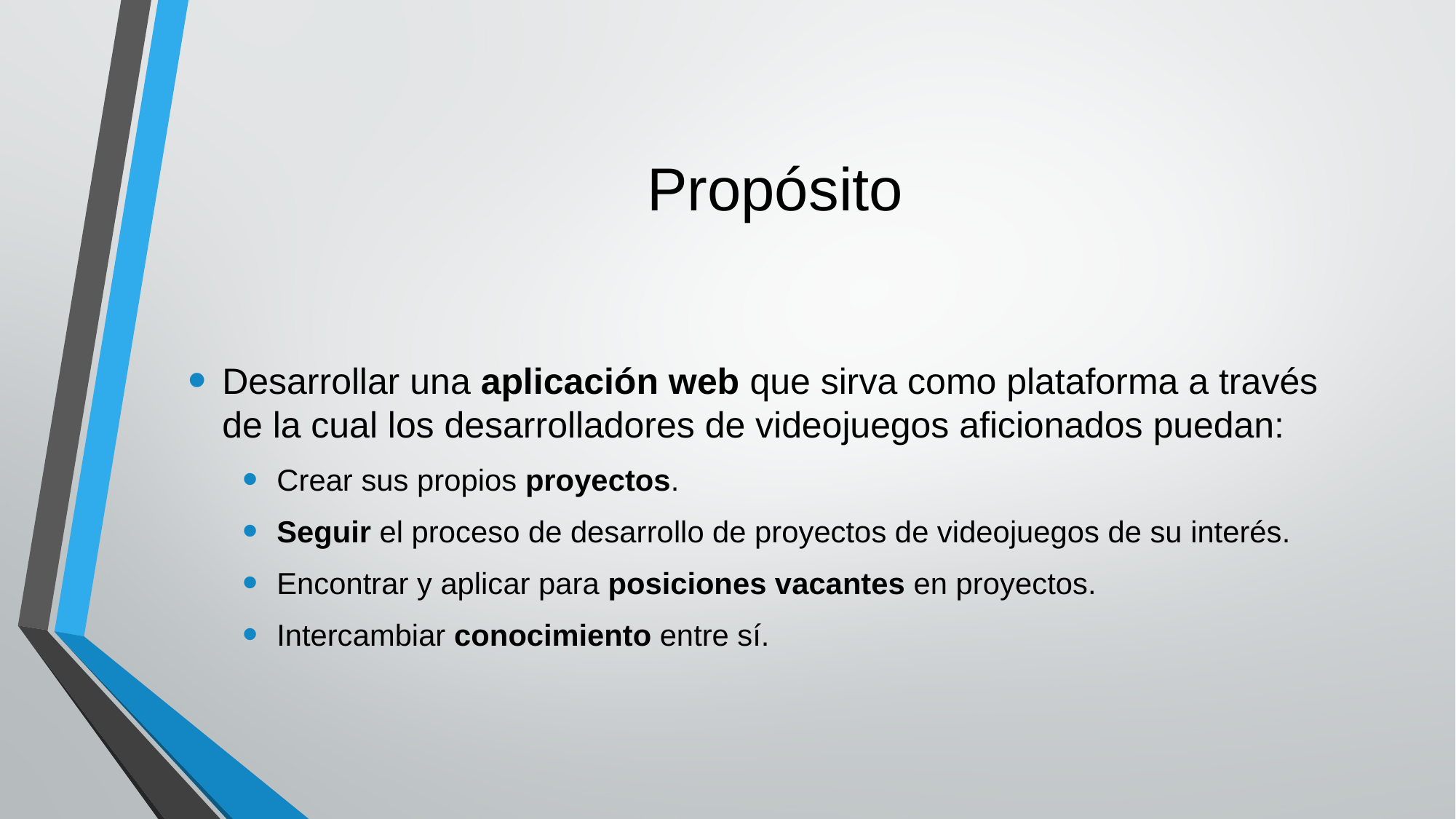

# Propósito
Desarrollar una aplicación web que sirva como plataforma a través de la cual los desarrolladores de videojuegos aficionados puedan:
Crear sus propios proyectos.
Seguir el proceso de desarrollo de proyectos de videojuegos de su interés.
Encontrar y aplicar para posiciones vacantes en proyectos.
Intercambiar conocimiento entre sí.